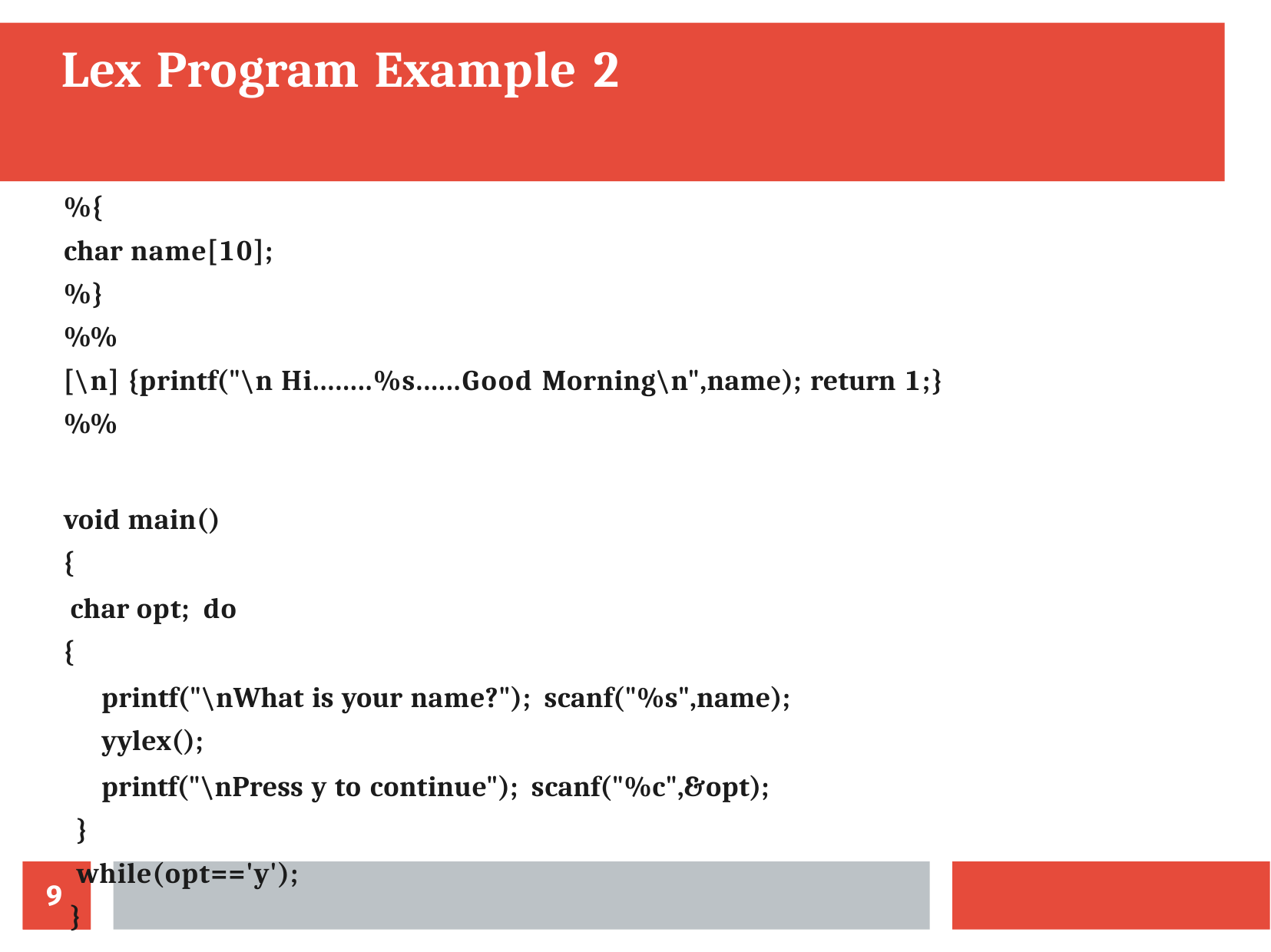

# Lex Program Example 2
%{
char name[10];
%}
%%
[\n] {printf("\n Hi........%s......Good Morning\n",name); return 1;}
%%

void main()
{
char opt;  do
{
printf("\nWhat is your name?");  scanf("%s",name);
yylex();
printf("\nPress y to continue");  scanf("%c",&opt);
}
while(opt=='y');
}
9